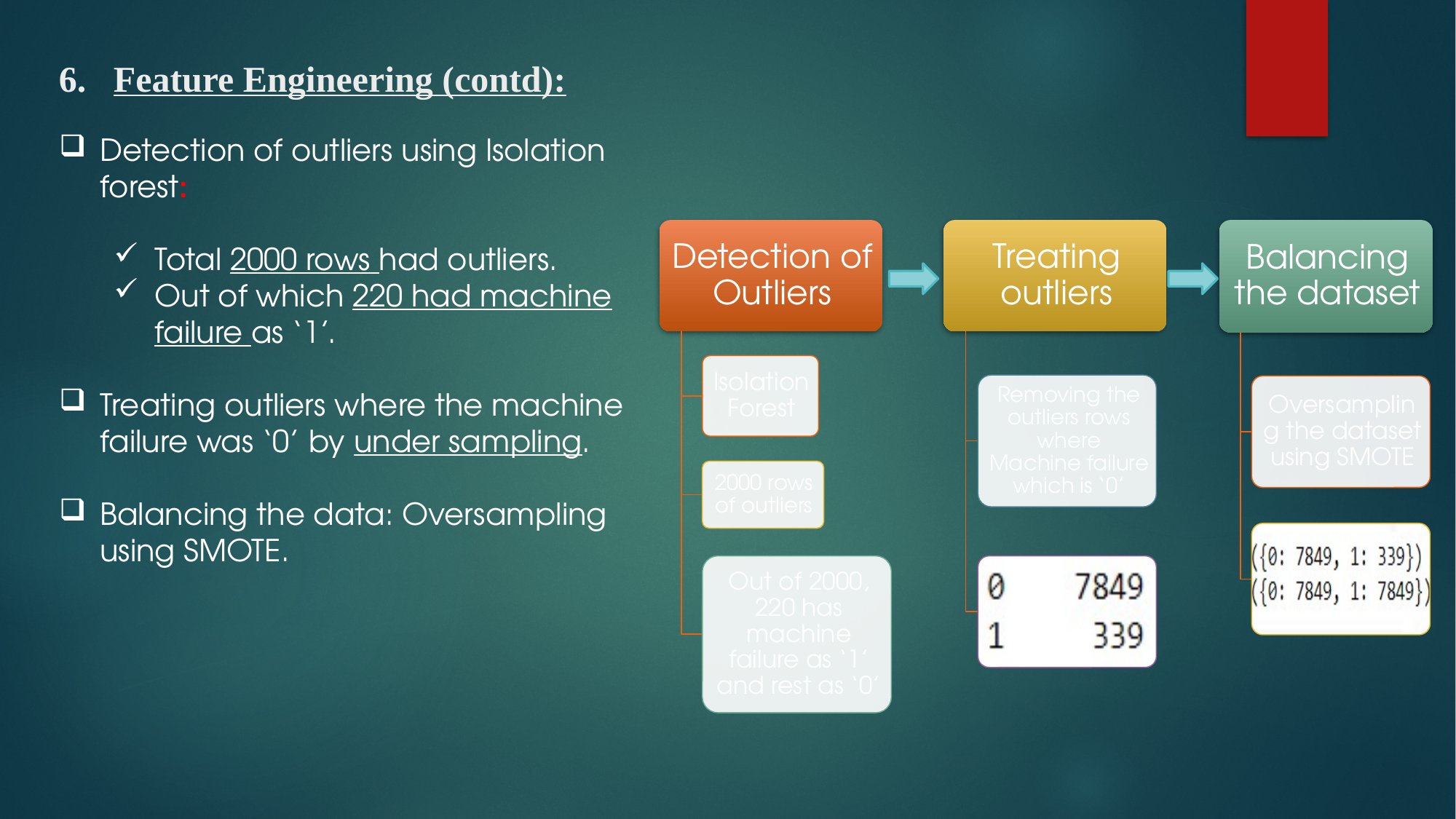

# 6.   Feature Engineering (contd):
Detection of Outliers
Isolation Forest
2000 rows of outliers
Out of 2000, 220 has machine failure as ‘1’ and rest as ‘0’
Treating outliers
Removing the outliers rows where Machine failure which is ‘0’

Balancing the dataset
Oversampling the dataset using SMOTE

Detection of outliers using Isolation forest:

Total 2000 rows had outliers.
Out of which 220 had machine failure as ‘1’.

Treating outliers where the machine failure was ‘0’ by under sampling.

Balancing the data: Oversampling using SMOTE.